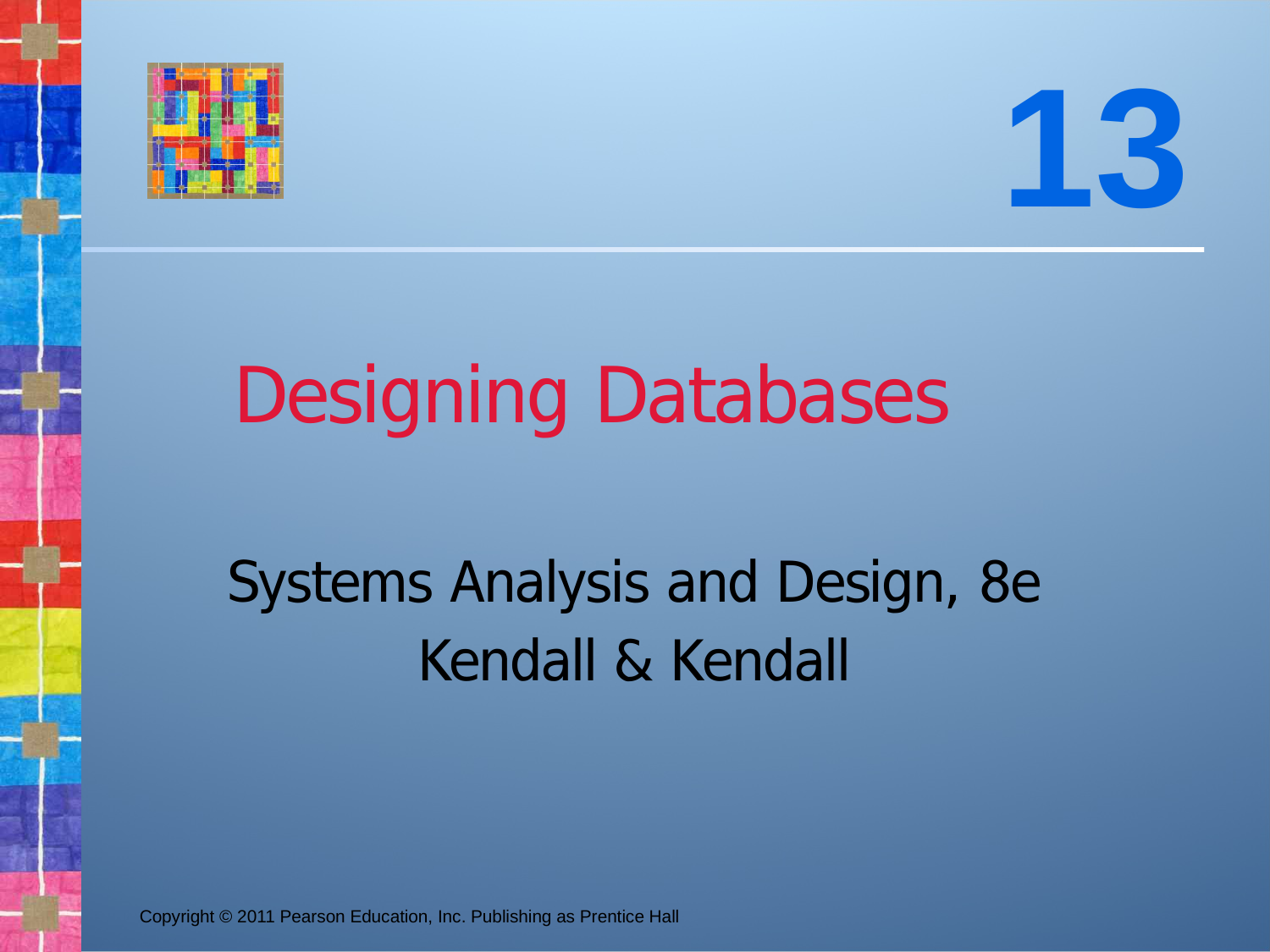

13
# Designing Databases
Systems Analysis and Design, 8e
Kendall & Kendall